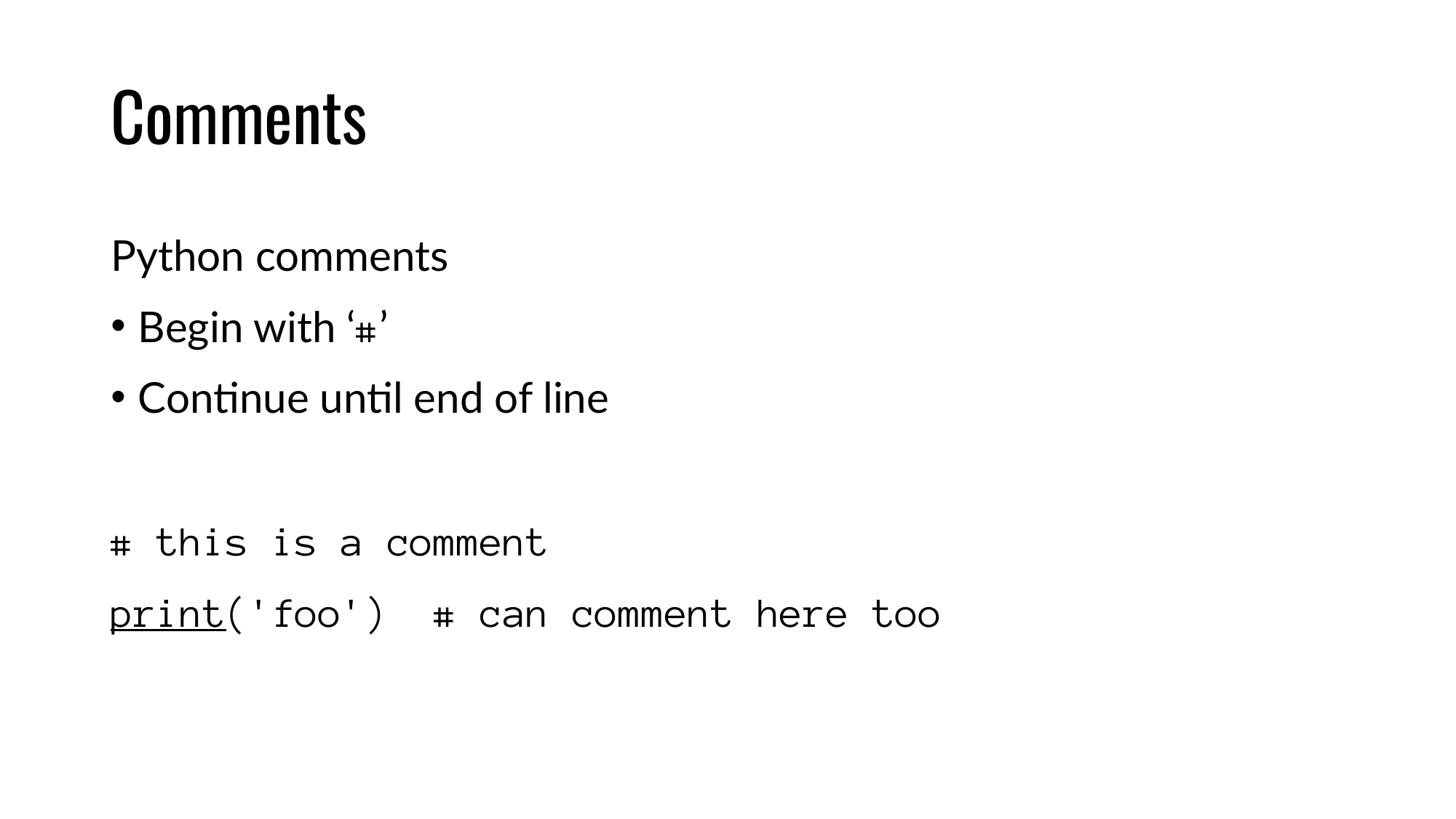

# Comments
Python comments
Begin with ‘#’
Continue until end of line

# this is a comment
print('foo')  # can comment here too